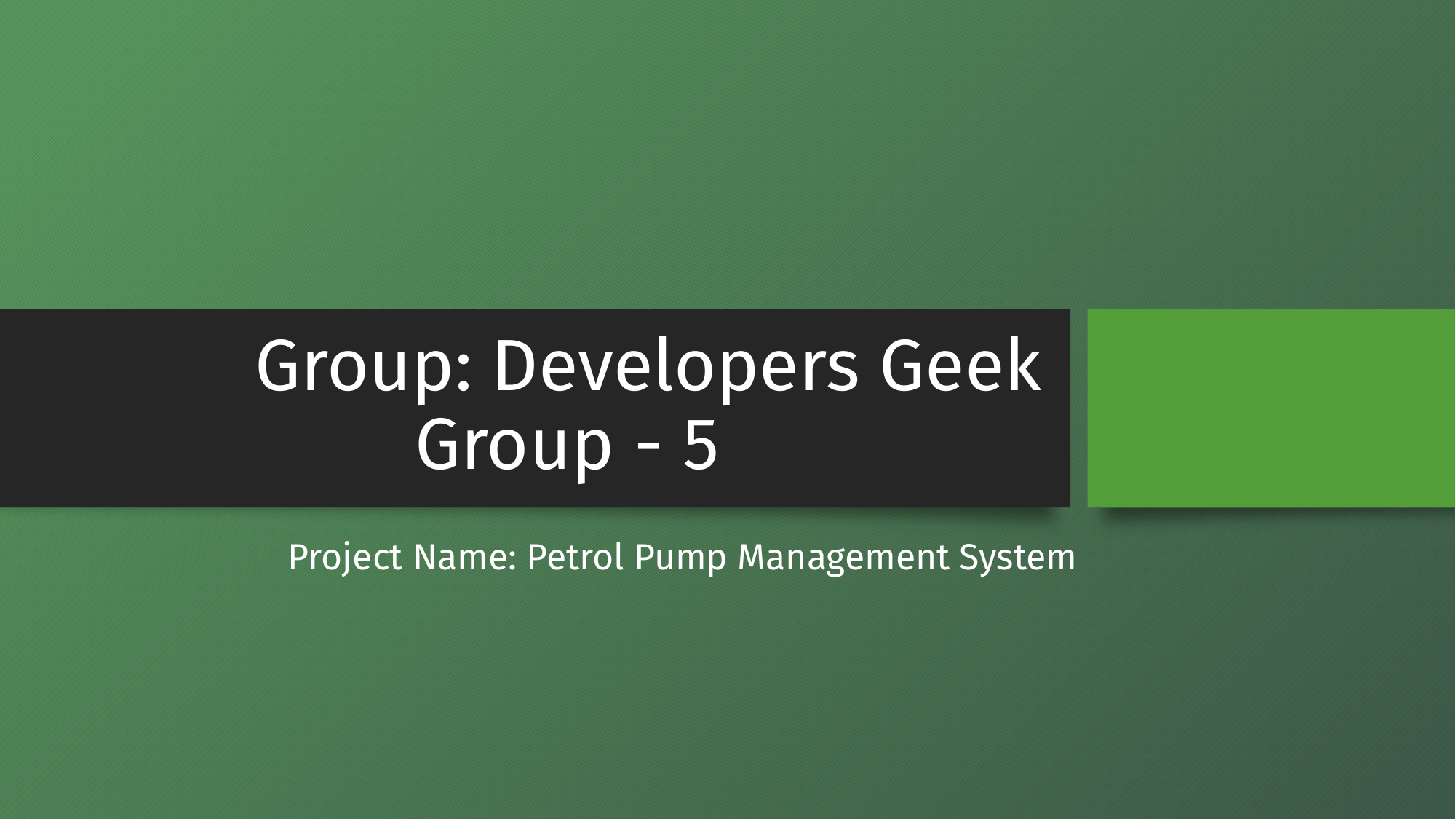

# Group: Developers Geek
Group - 5
Project Name: Petrol Pump Management System